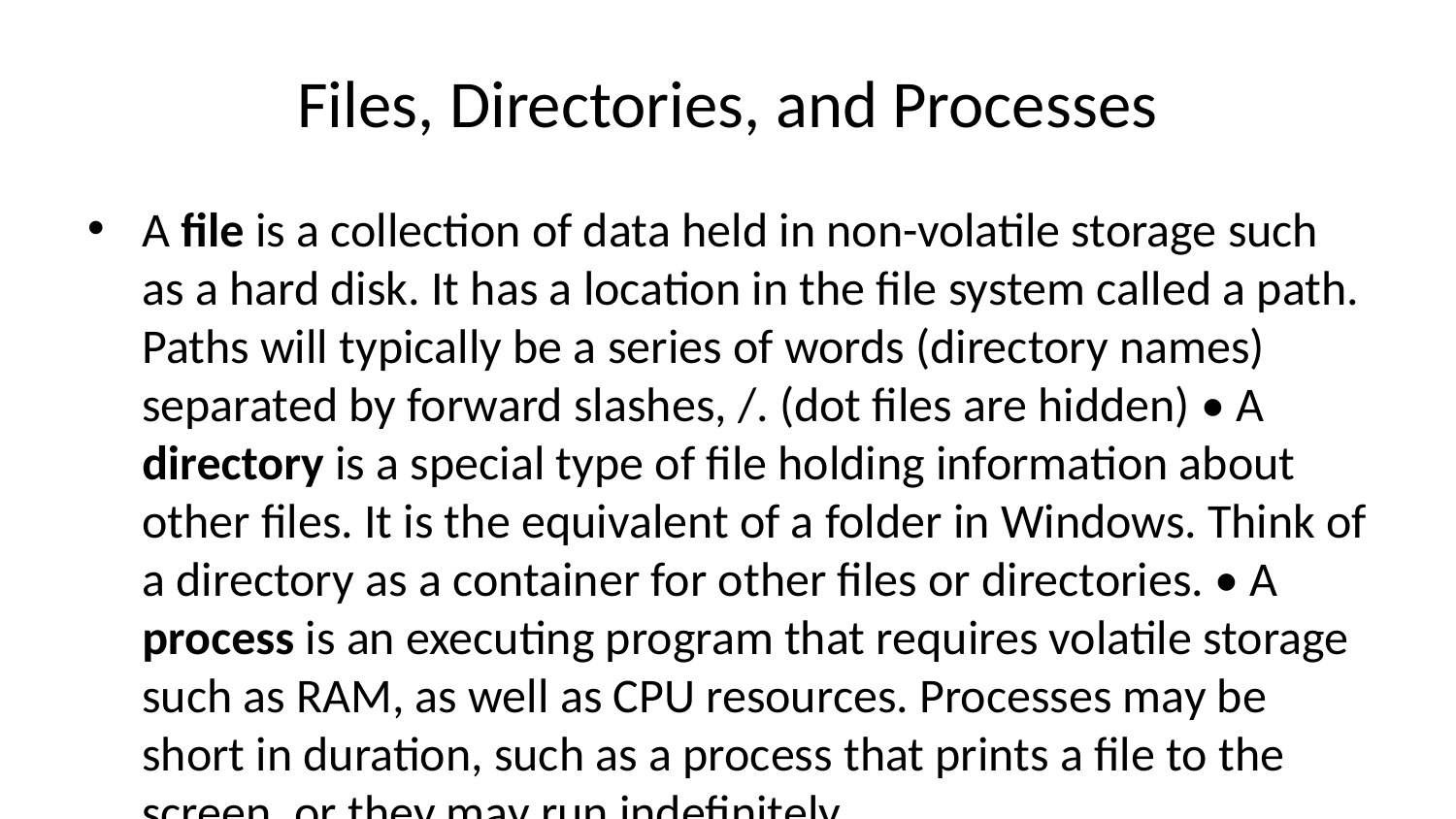

# Files, Directories, and Processes
A file is a collection of data held in non-volatile storage such as a hard disk. It has a location in the file system called a path. Paths will typically be a series of words (directory names) separated by forward slashes, /. (dot files are hidden) • A directory is a special type of file holding information about other files. It is the equivalent of a folder in Windows. Think of a directory as a container for other files or directories. • A process is an executing program that requires volatile storage such as RAM, as well as CPU resources. Processes may be short in duration, such as a process that prints a file to the screen, or they may run indefinitely